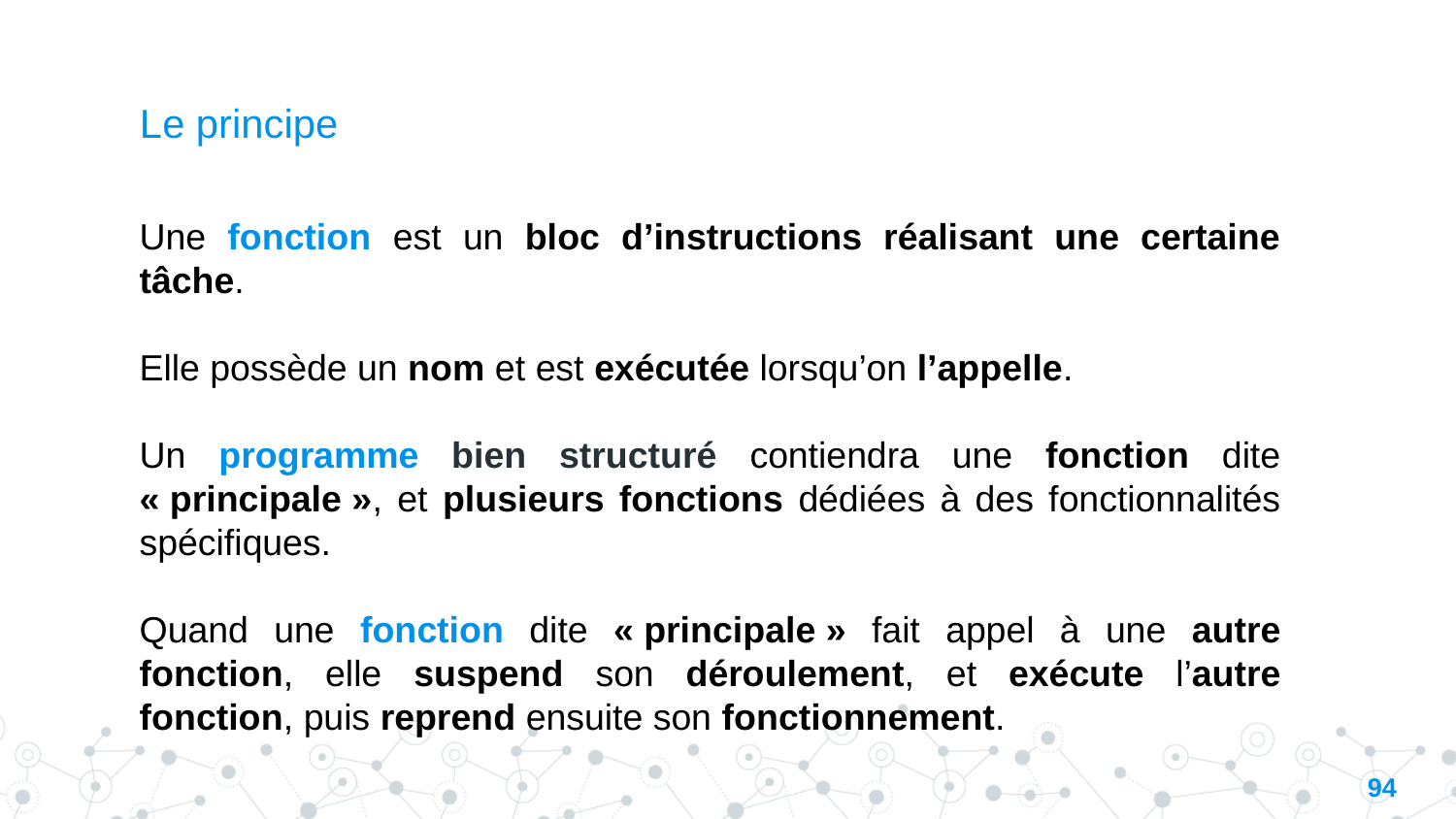

# Le principe
Une fonction est un bloc d’instructions réalisant une certaine tâche.

Elle possède un nom et est exécutée lorsqu’on l’appelle.

Un programme bien structuré contiendra une fonction dite « principale », et plusieurs fonctions dédiées à des fonctionnalités spécifiques.

Quand une fonction dite « principale » fait appel à une autre fonction, elle suspend son déroulement, et exécute l’autre fonction, puis reprend ensuite son fonctionnement.
94